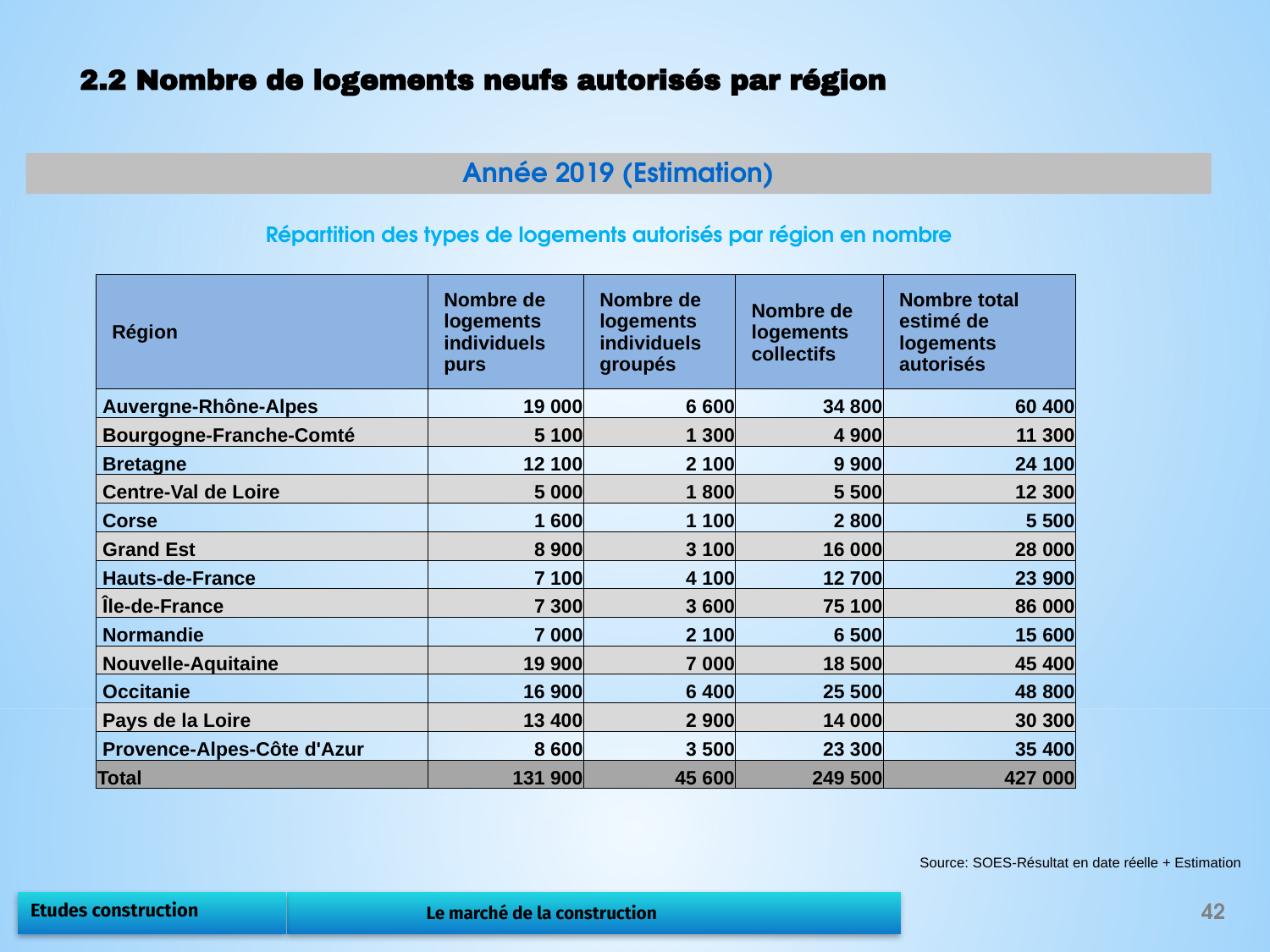

2.2 Nombre de logements neufs autorisés par région
Année 2019 (Estimation)
Répartition des types de logements autorisés par région en nombre
| Région | Nombre de logements individuels purs | Nombre de logements individuels groupés | Nombre de logements collectifs | Nombre total estimé de logements autorisés |
| --- | --- | --- | --- | --- |
| Auvergne-Rhône-Alpes | 19 000 | 6 600 | 34 800 | 60 400 |
| Bourgogne-Franche-Comté | 5 100 | 1 300 | 4 900 | 11 300 |
| Bretagne | 12 100 | 2 100 | 9 900 | 24 100 |
| Centre-Val de Loire | 5 000 | 1 800 | 5 500 | 12 300 |
| Corse | 1 600 | 1 100 | 2 800 | 5 500 |
| Grand Est | 8 900 | 3 100 | 16 000 | 28 000 |
| Hauts-de-France | 7 100 | 4 100 | 12 700 | 23 900 |
| Île-de-France | 7 300 | 3 600 | 75 100 | 86 000 |
| Normandie | 7 000 | 2 100 | 6 500 | 15 600 |
| Nouvelle-Aquitaine | 19 900 | 7 000 | 18 500 | 45 400 |
| Occitanie | 16 900 | 6 400 | 25 500 | 48 800 |
| Pays de la Loire | 13 400 | 2 900 | 14 000 | 30 300 |
| Provence-Alpes-Côte d'Azur | 8 600 | 3 500 | 23 300 | 35 400 |
| Total | 131 900 | 45 600 | 249 500 | 427 000 |
Source: SOES-Résultat en date réelle + Estimation
42